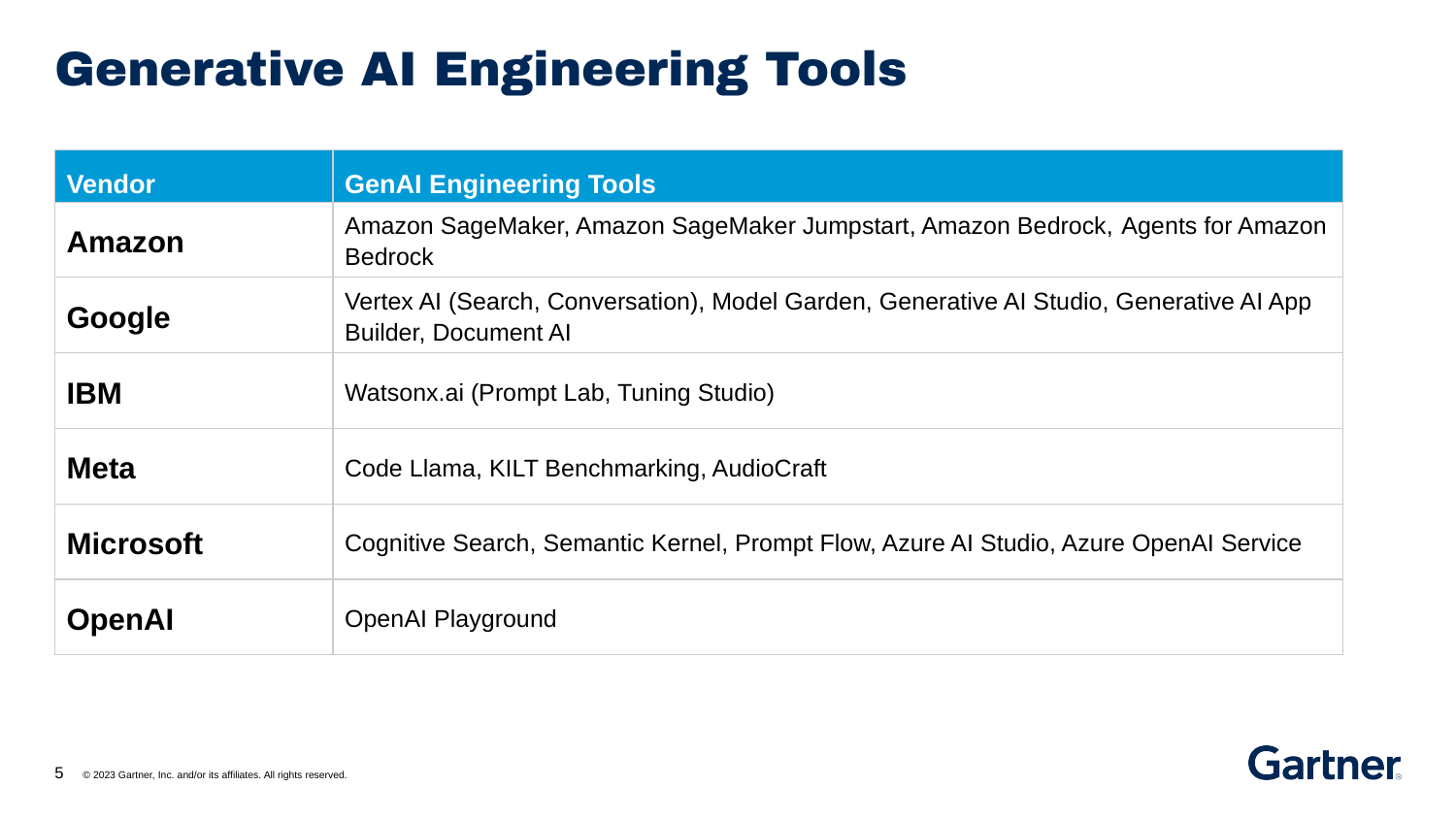

# Generative AI Engineering Tools
| Vendor | GenAI Engineering Tools |
| --- | --- |
| Amazon | Amazon SageMaker, Amazon SageMaker Jumpstart, Amazon Bedrock, Agents for Amazon Bedrock |
| Google | Vertex AI (Search, Conversation), Model Garden, Generative AI Studio, Generative AI App Builder, Document AI |
| IBM | Watsonx.ai (Prompt Lab, Tuning Studio) |
| Meta | Code Llama, KILT Benchmarking, AudioCraft |
| Microsoft | Cognitive Search, Semantic Kernel, Prompt Flow, Azure AI Studio, Azure OpenAI Service |
| OpenAI | OpenAI Playground |